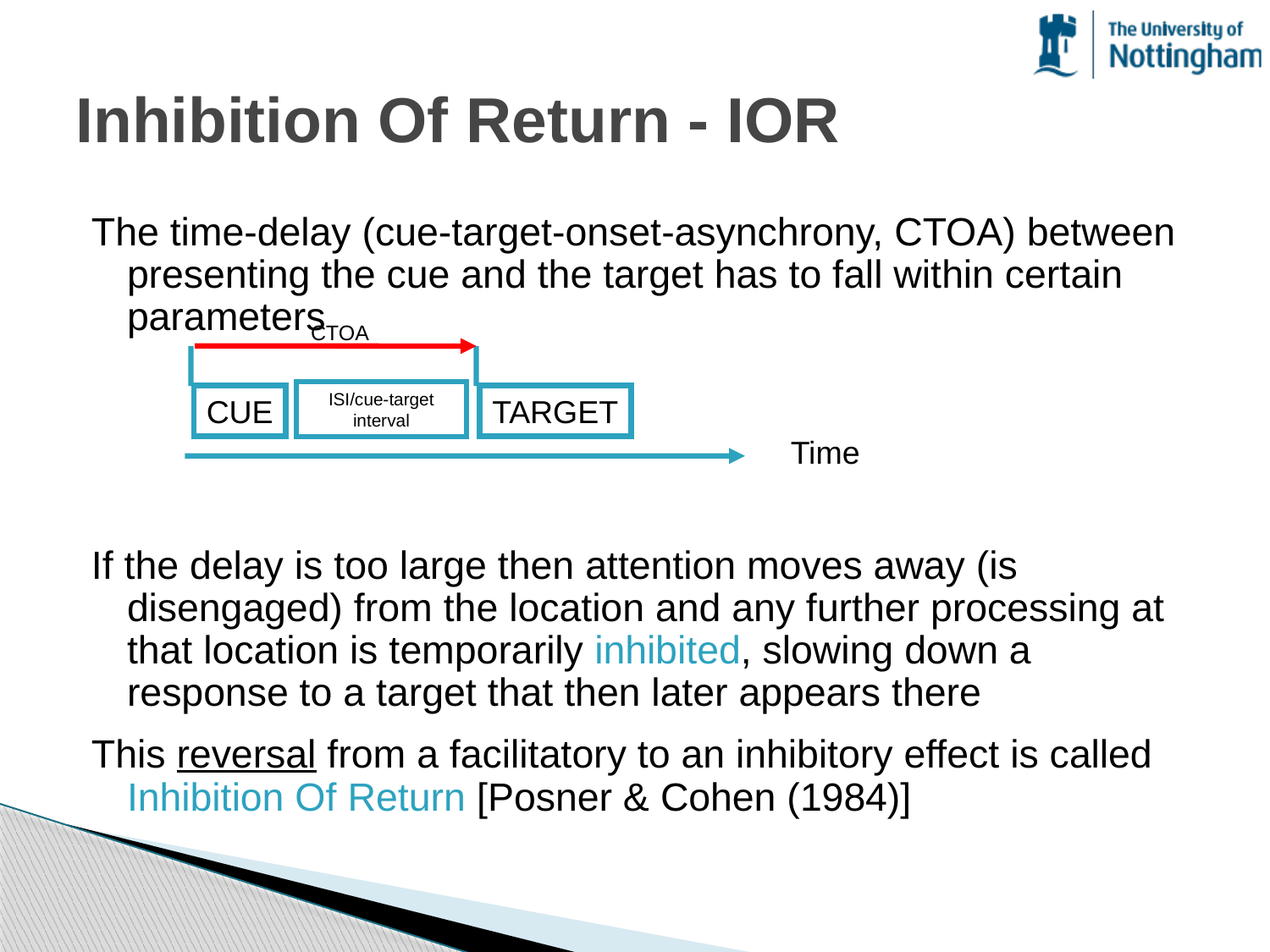

# Inhibition Of Return - IOR
The time-delay (cue-target-onset-asynchrony, CTOA) between presenting the cue and the target has to fall within certain parameters

If the delay is too large then attention moves away (is disengaged) from the location and any further processing at that location is temporarily inhibited, slowing down a response to a target that then later appears there
This reversal from a facilitatory to an inhibitory effect is called Inhibition Of Return [Posner & Cohen (1984)]
CTOA

ISI/cue-target interval
CUE
TARGET
Time